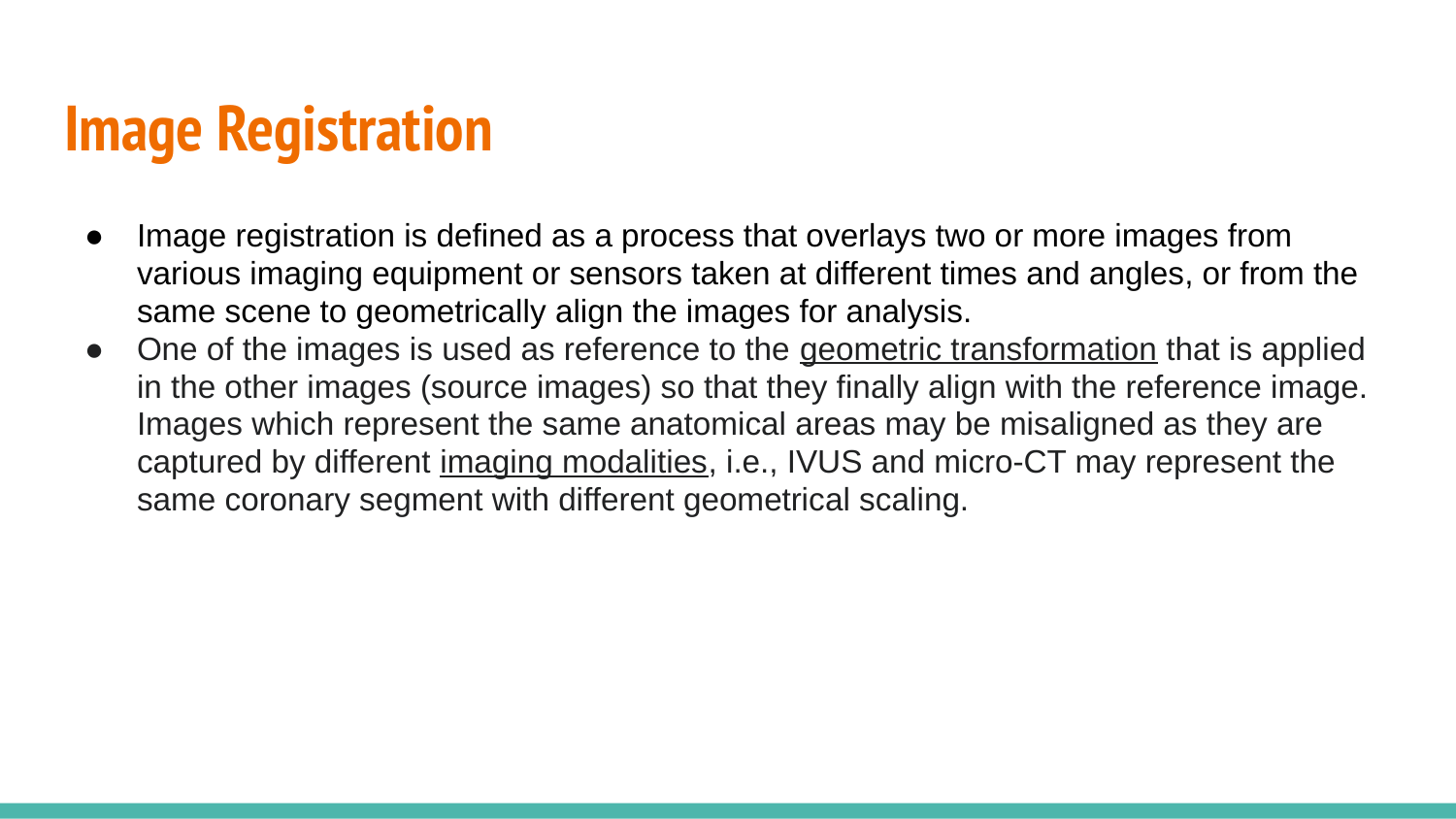

# Image Registration
Image registration is defined as a process that overlays two or more images from various imaging equipment or sensors taken at different times and angles, or from the same scene to geometrically align the images for analysis.
One of the images is used as reference to the geometric transformation that is applied in the other images (source images) so that they finally align with the reference image. Images which represent the same anatomical areas may be misaligned as they are captured by different imaging modalities, i.e., IVUS and micro-CT may represent the same coronary segment with different geometrical scaling.